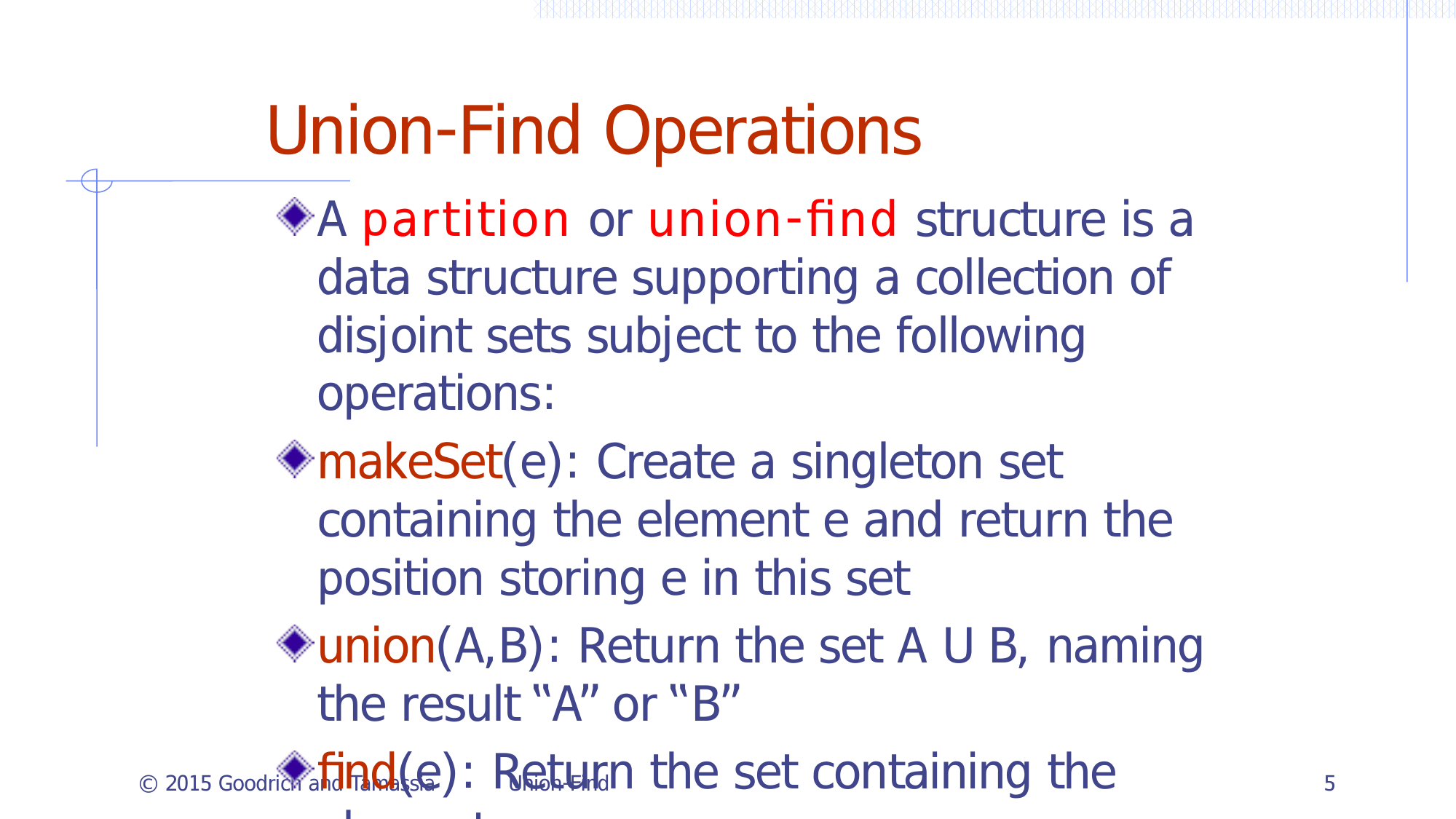

# Union-Find Operations
A partition or union-find structure is a data structure supporting a collection of disjoint sets subject to the following operations:
makeSet(e): Create a singleton set containing the element e and return the position storing e in this set
union(A,B): Return the set A U B, naming the result “A” or “B”
find(e): Return the set containing the element e
Union-Find
5